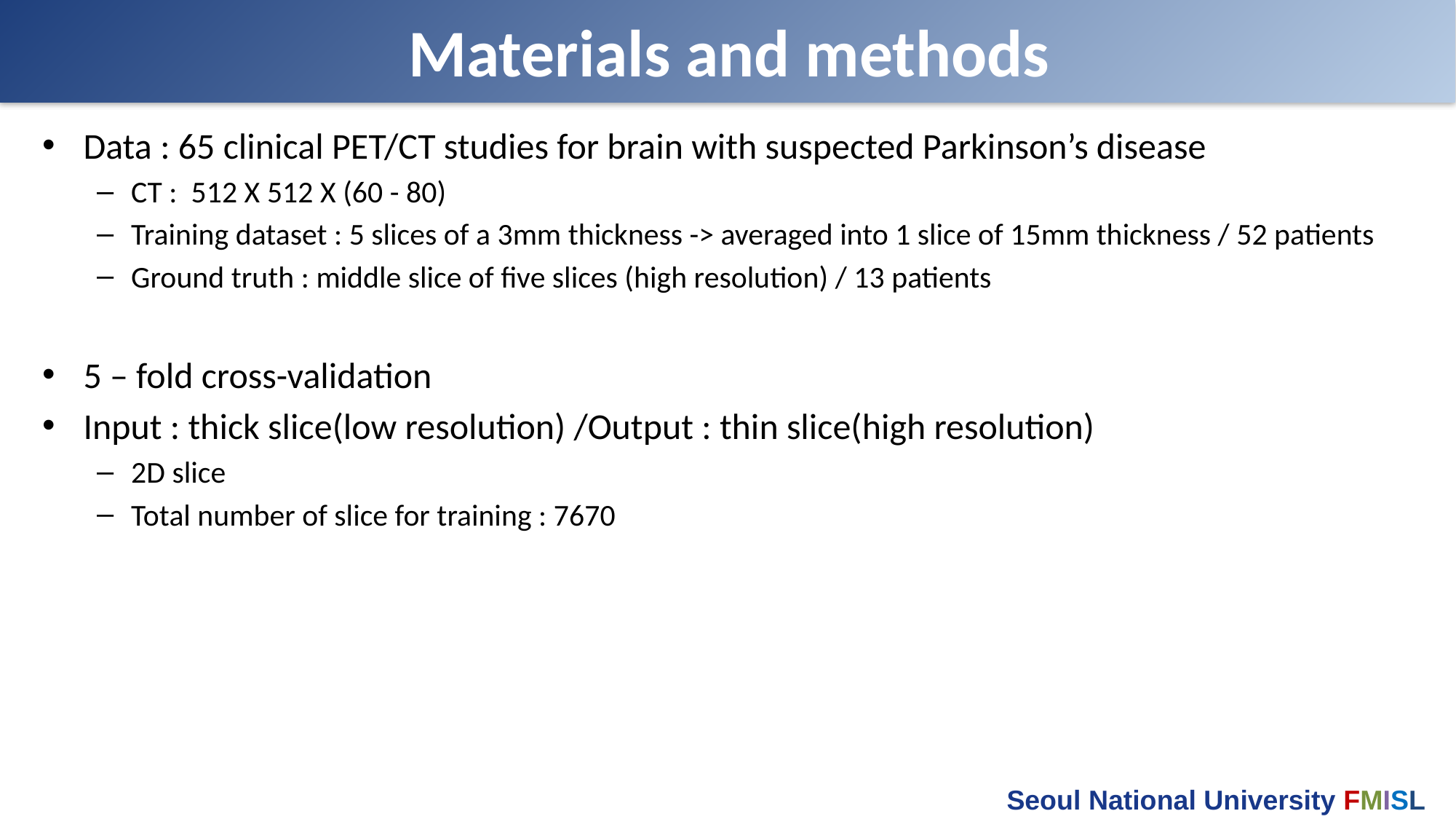

# Materials and methods
Data : 65 clinical PET/CT studies for brain with suspected Parkinson’s disease
CT :  512 X 512 X (60 - 80)
Training dataset : 5 slices of a 3mm thickness -> averaged into 1 slice of 15mm thickness / 52 patients
Ground truth : middle slice of five slices (high resolution) / 13 patients

5 – fold cross-validation
Input : thick slice(low resolution) /Output : thin slice(high resolution)
2D slice
Total number of slice for training : 7670